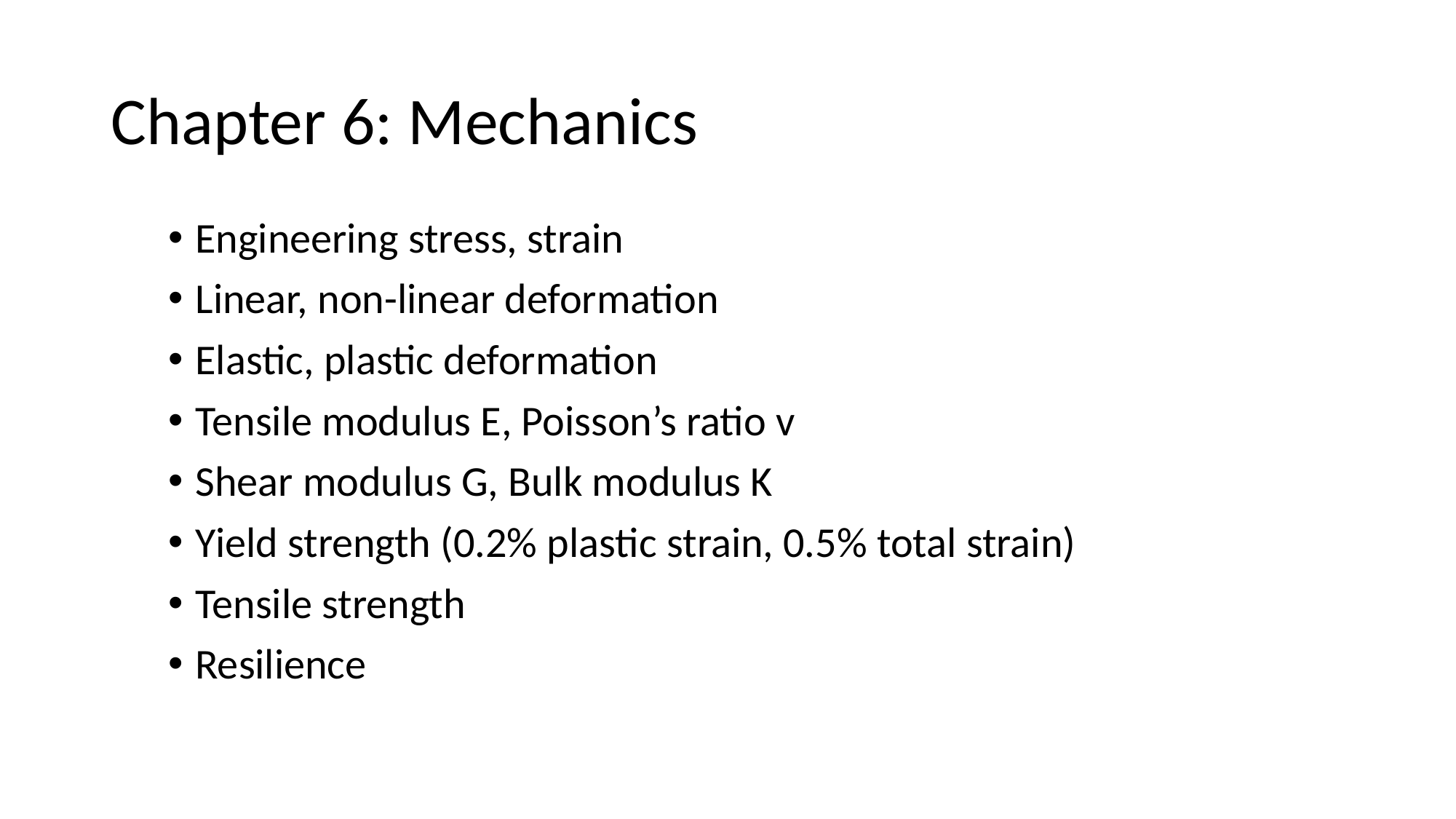

# Chapter 6: Mechanics
Engineering stress, strain
Linear, non-linear deformation
Elastic, plastic deformation
Tensile modulus E, Poisson’s ratio v
Shear modulus G, Bulk modulus K
Yield strength (0.2% plastic strain, 0.5% total strain)
Tensile strength
Resilience